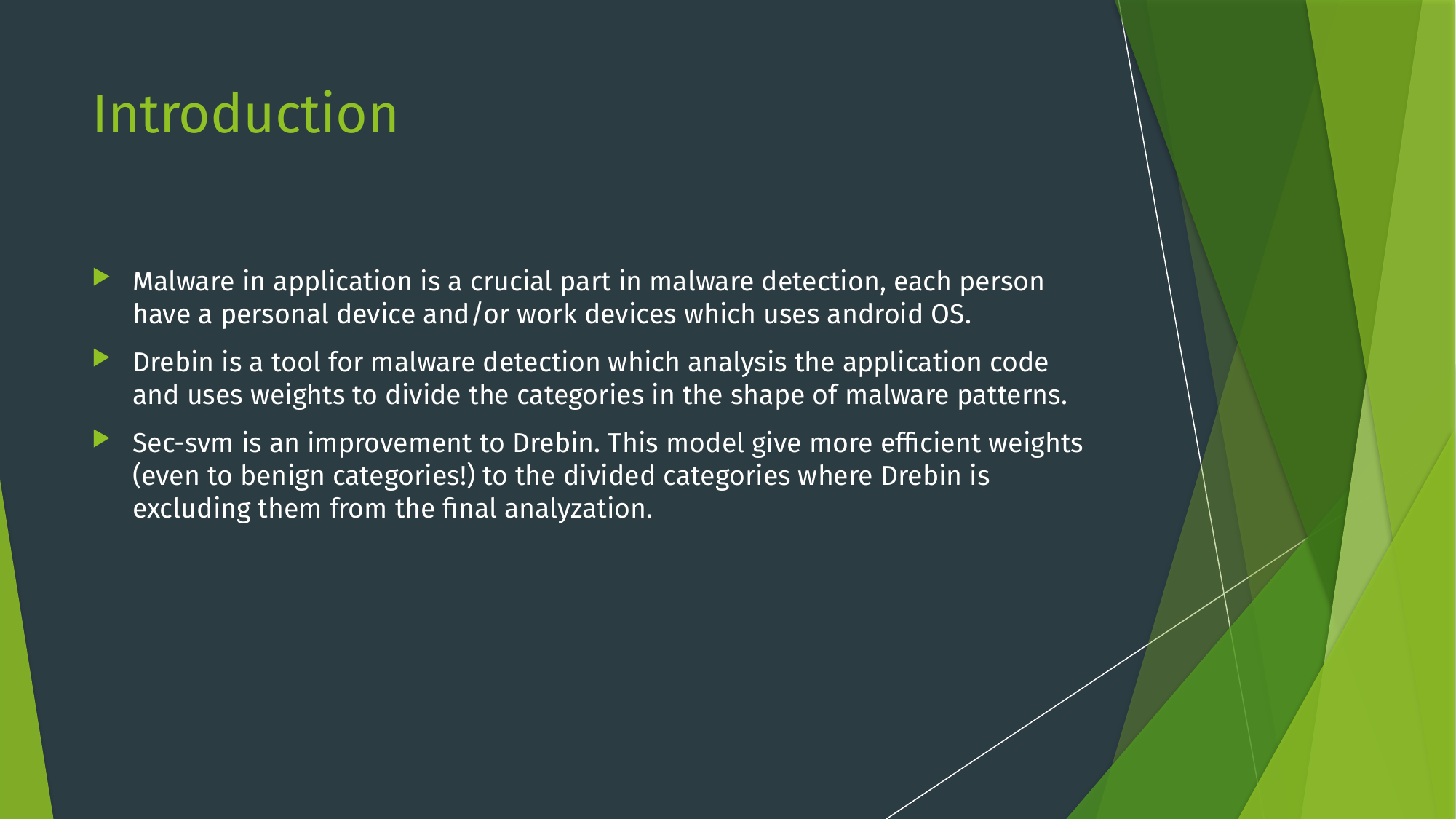

# Introduction
Malware in application is a crucial part in malware detection, each person have a personal device and/or work devices which uses android OS.
Drebin is a tool for malware detection which analysis the application code and uses weights to divide the categories in the shape of malware patterns.
Sec-svm is an improvement to Drebin. This model give more efficient weights (even to benign categories!) to the divided categories where Drebin is excluding them from the final analyzation.